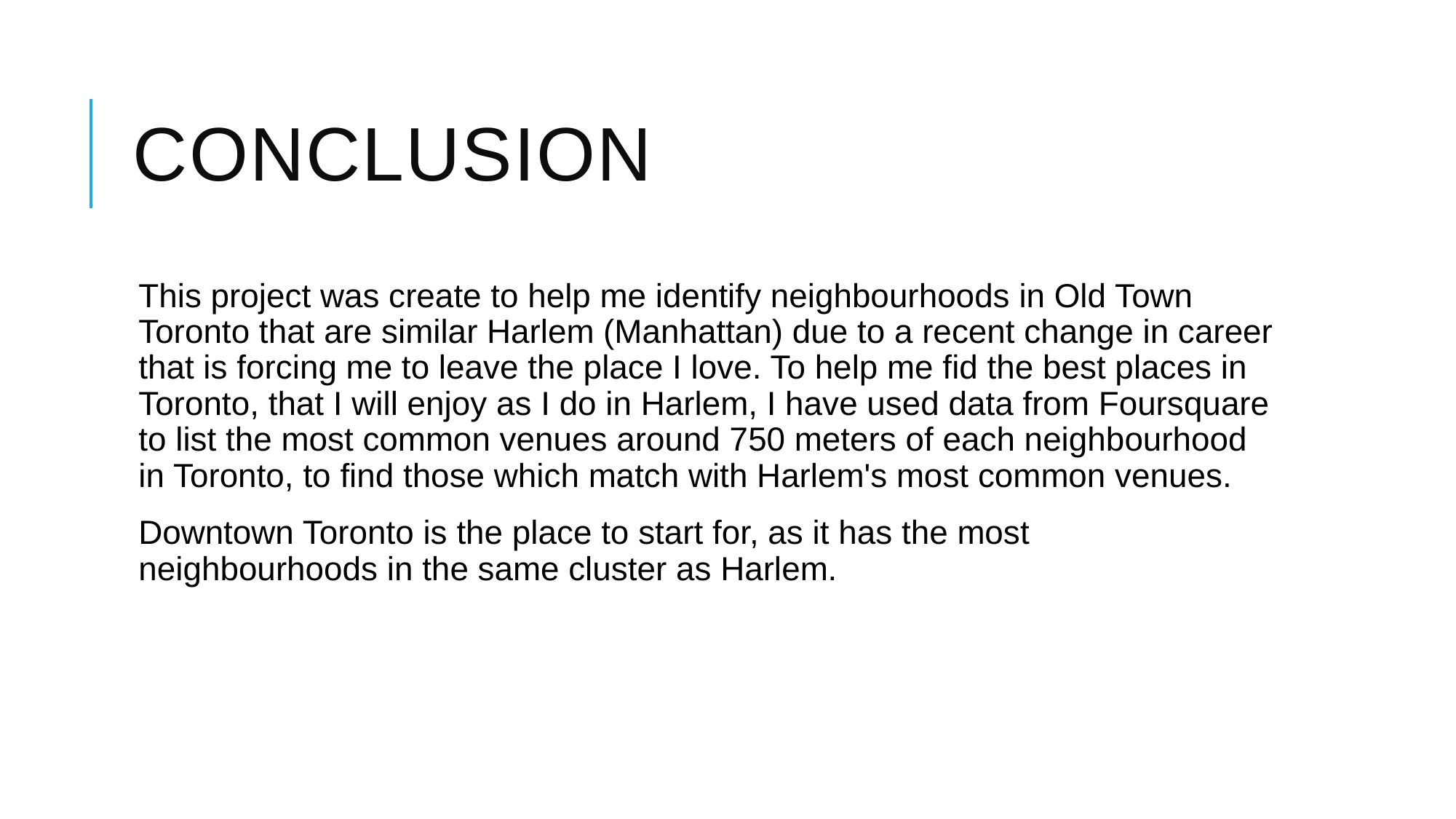

# conclusion
This project was create to help me identify neighbourhoods in Old Town Toronto that are similar Harlem (Manhattan) due to a recent change in career that is forcing me to leave the place I love. To help me fid the best places in Toronto, that I will enjoy as I do in Harlem, I have used data from Foursquare to list the most common venues around 750 meters of each neighbourhood in Toronto, to find those which match with Harlem's most common venues.
Downtown Toronto is the place to start for, as it has the most neighbourhoods in the same cluster as Harlem.